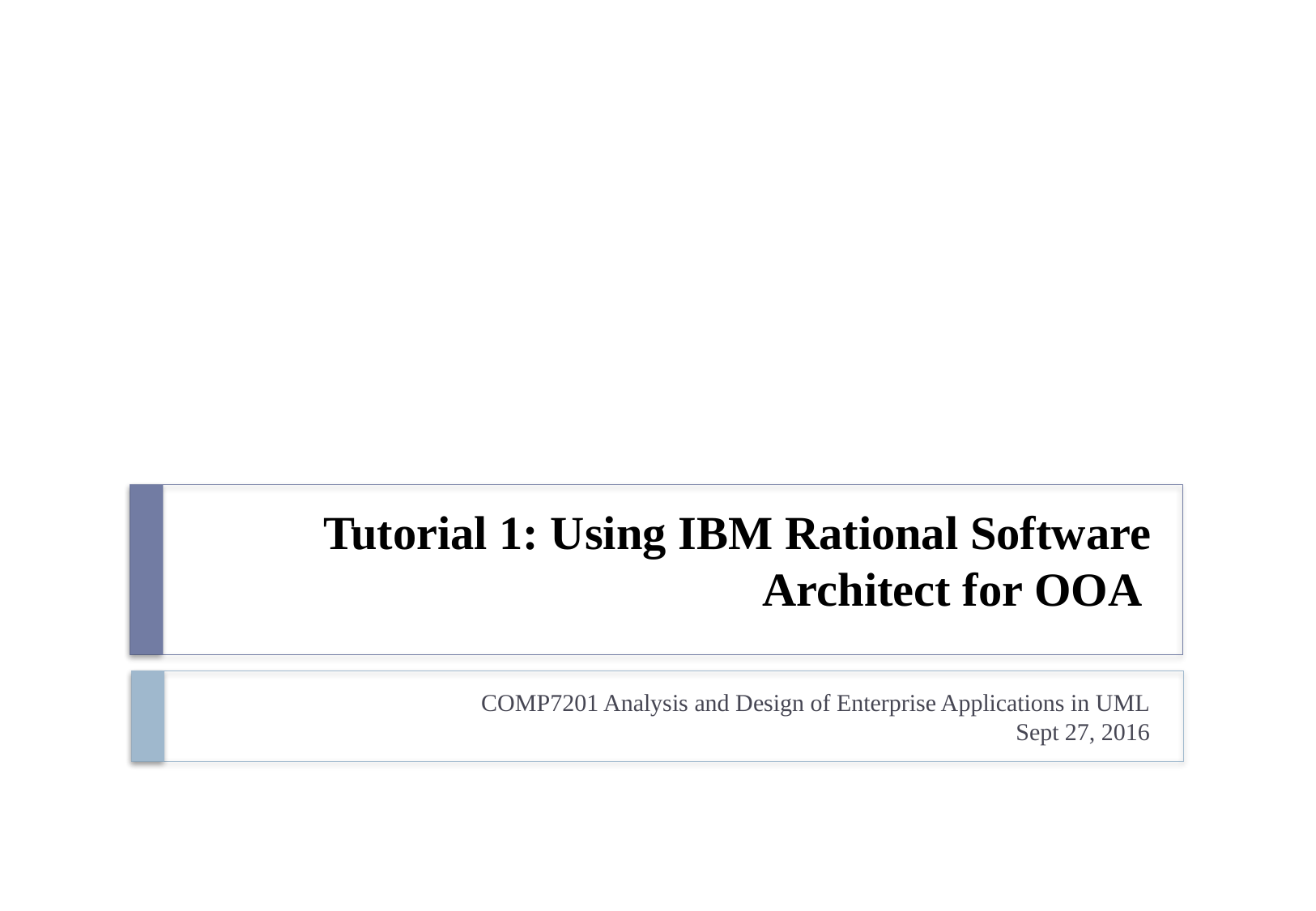

# Tutorial 1: Using IBM Rational Software Architect for OOA
COMP7201 Analysis and Design of Enterprise Applications in UML
Sept 27, 2016